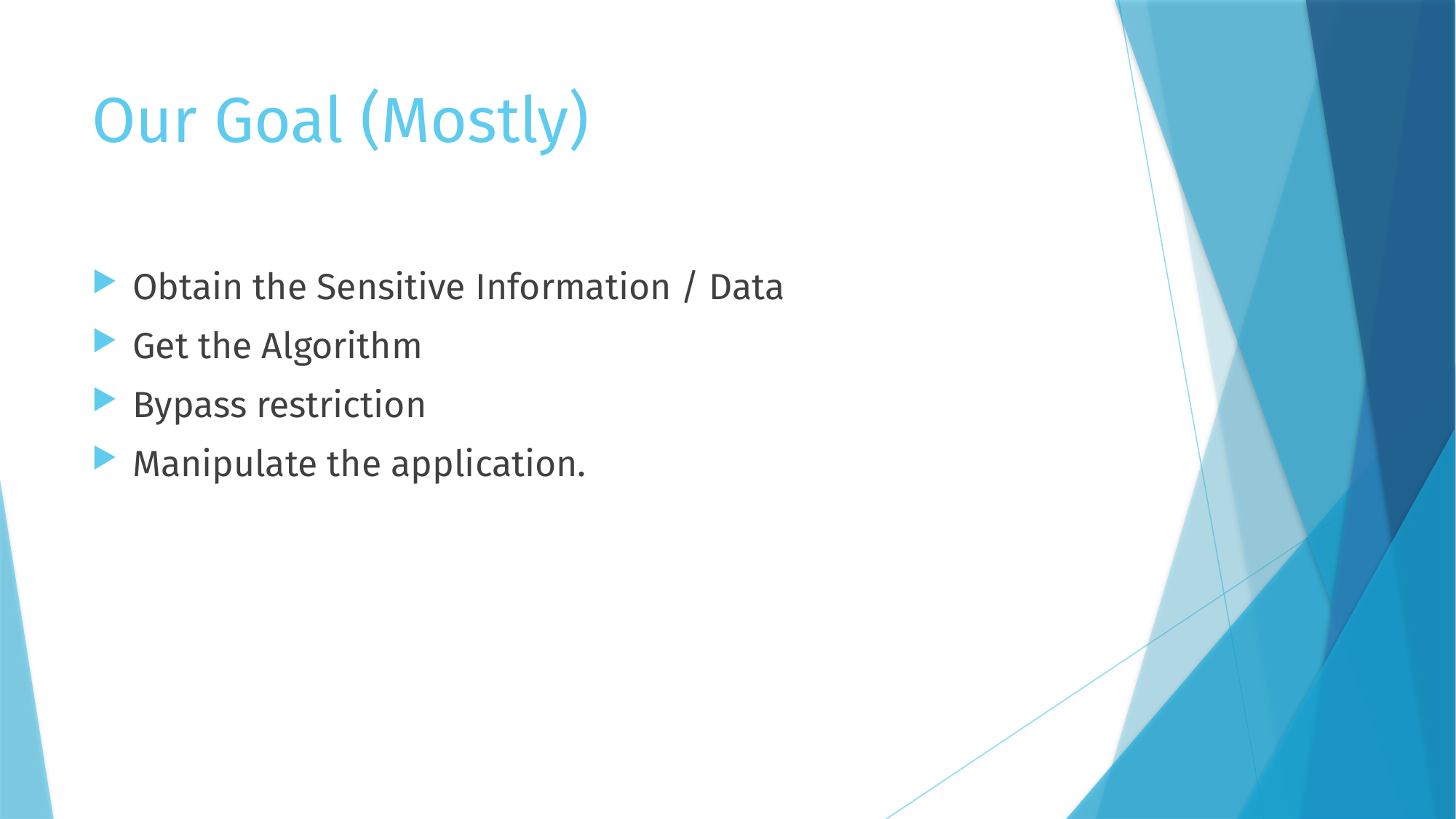

# Our Goal (Mostly)
Obtain the Sensitive Information / Data
Get the Algorithm
Bypass restriction
Manipulate the application.